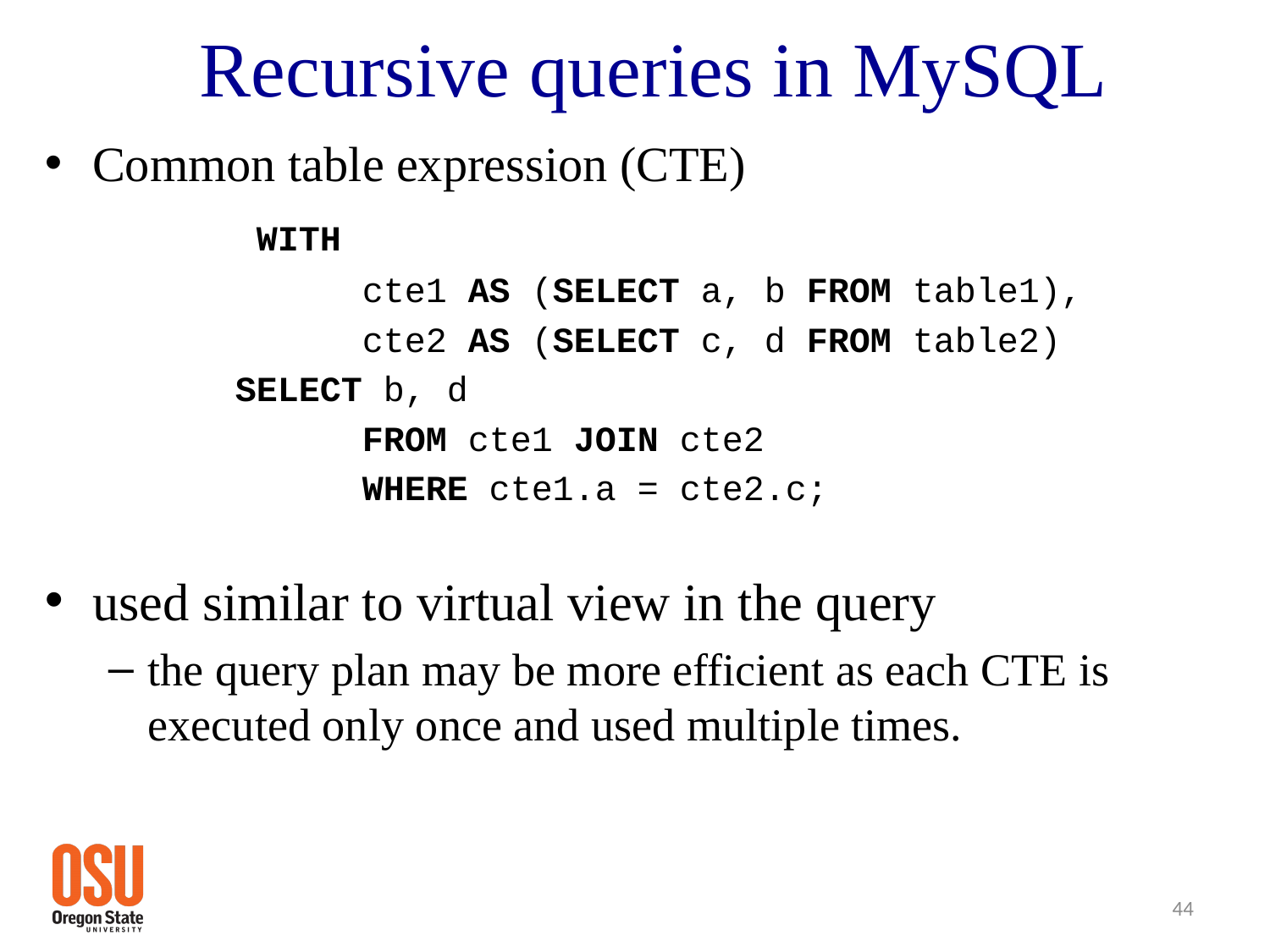

# Recursive queries in MySQL
Common table expression (CTE)
	 WITH
		cte1 AS (SELECT a, b FROM table1),
		cte2 AS (SELECT c, d FROM table2)
	SELECT b, d
		FROM cte1 JOIN cte2
		WHERE cte1.a = cte2.c;

used similar to virtual view in the query
the query plan may be more efficient as each CTE is executed only once and used multiple times.

44